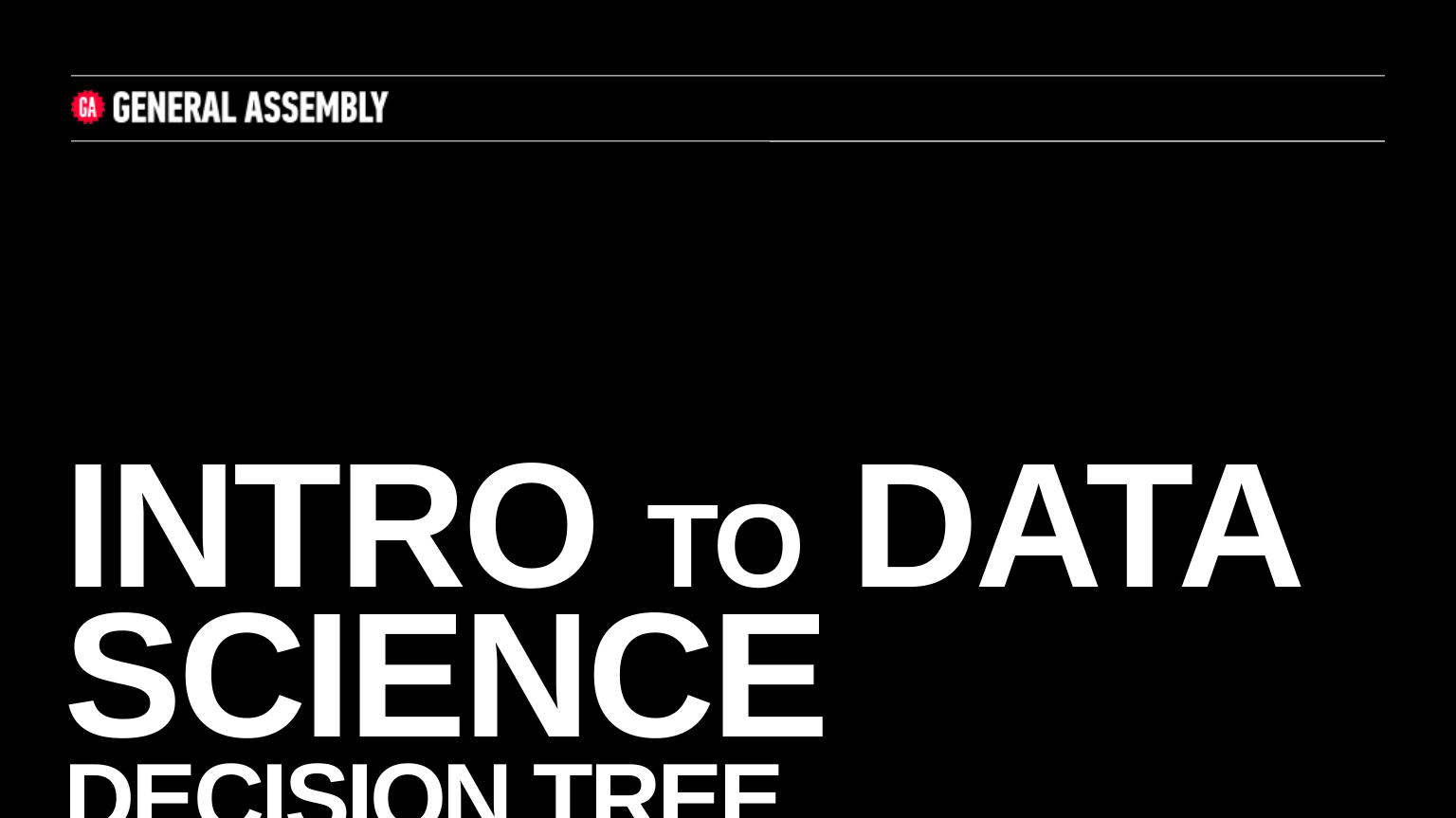

# INTRO to DATA SCIENCE decision tree classifiers